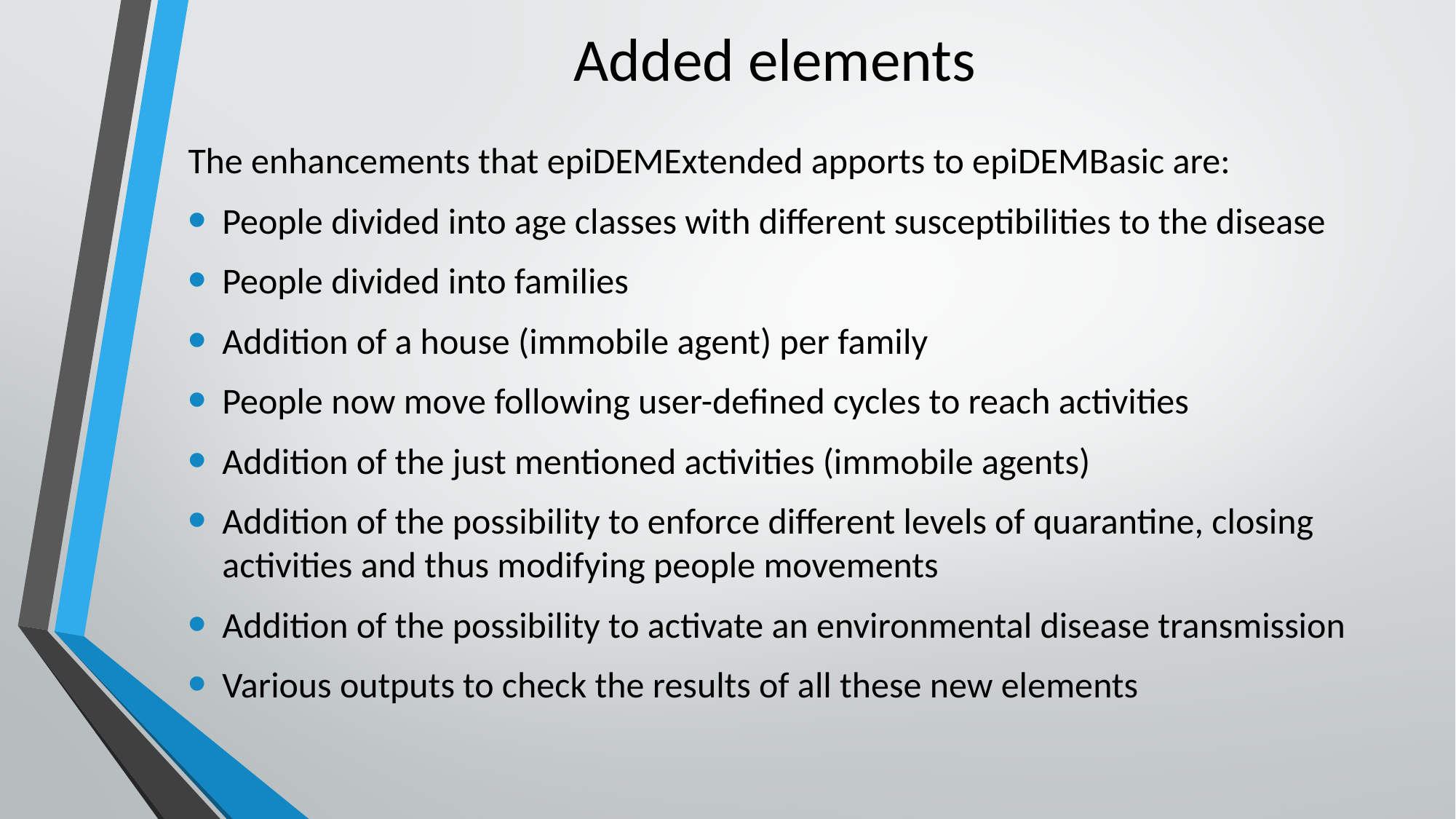

# Added elements
The enhancements that epiDEMExtended apports to epiDEMBasic are:
People divided into age classes with different susceptibilities to the disease
People divided into families
Addition of a house (immobile agent) per family
People now move following user-defined cycles to reach activities
Addition of the just mentioned activities (immobile agents)
Addition of the possibility to enforce different levels of quarantine, closing activities and thus modifying people movements
Addition of the possibility to activate an environmental disease transmission
Various outputs to check the results of all these new elements